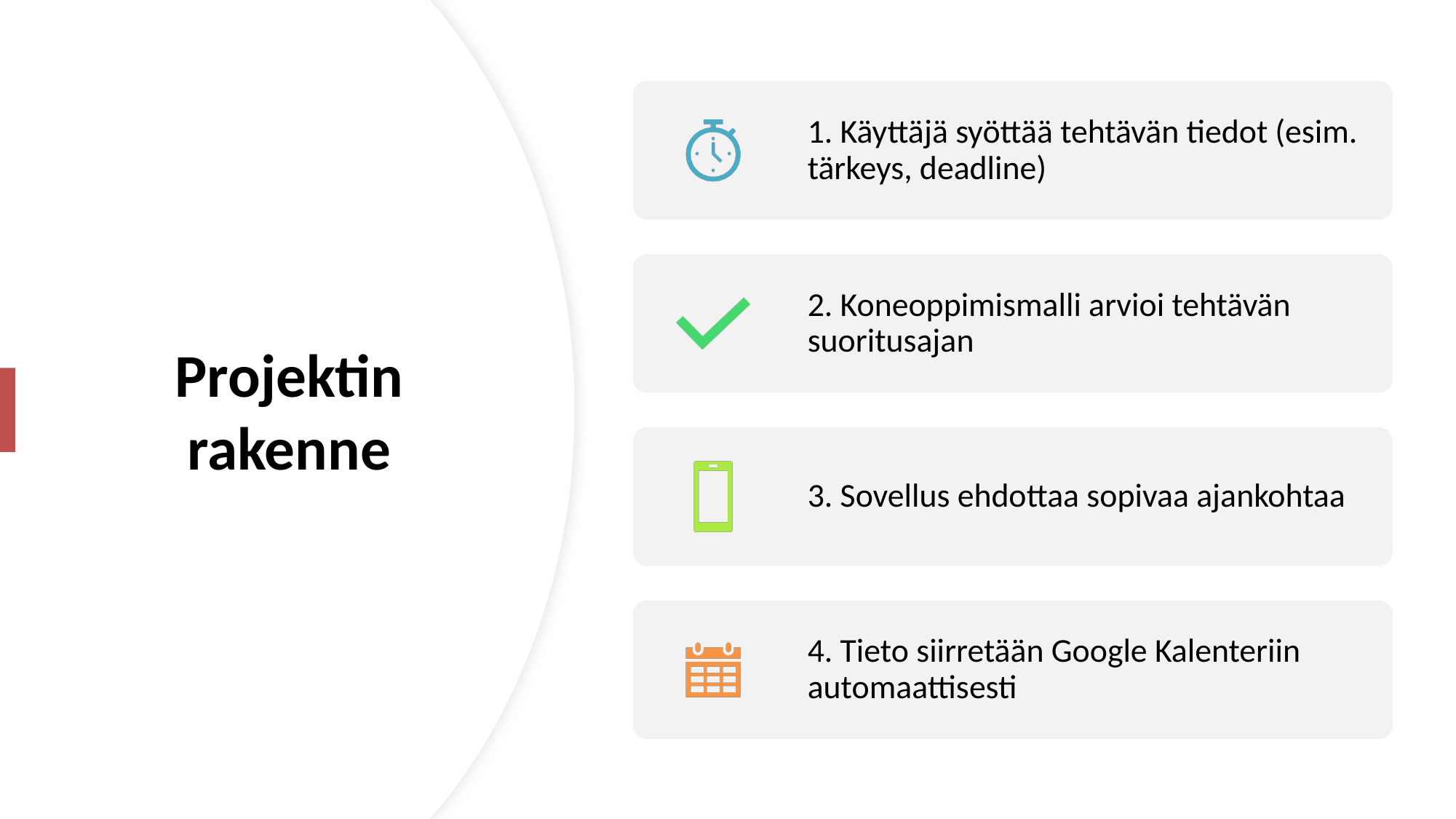

1. Käyttäjä syöttää tehtävän tiedot (esim. tärkeys, deadline)
2. Koneoppimismalli arvioi tehtävän suoritusajan
3. Sovellus ehdottaa sopivaa ajankohtaa
4. Tieto siirretään Google Kalenteriin automaattisesti
# Projektin rakenne